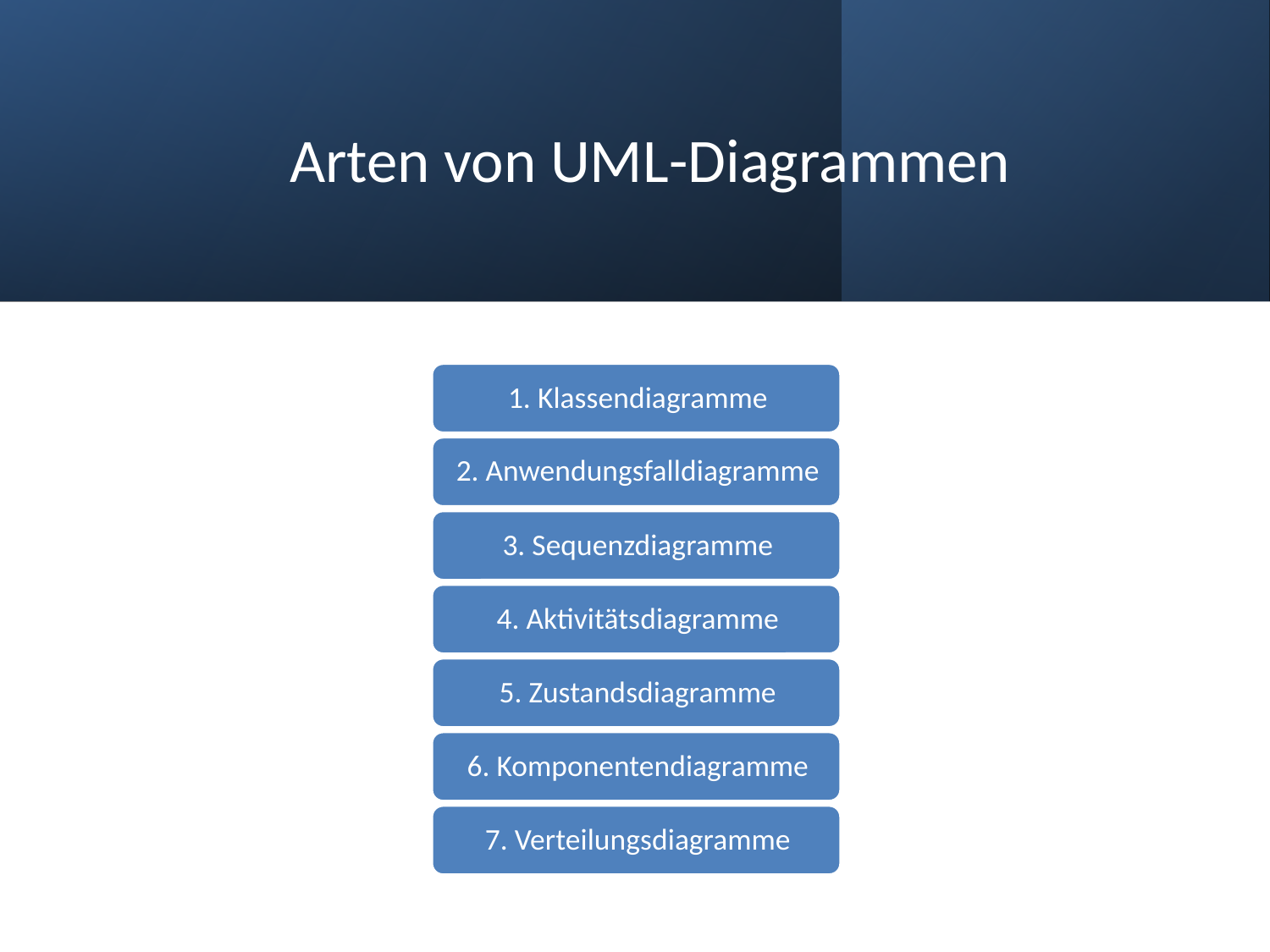

# Arten von UML-Diagrammen
1. Klassendiagramme
2. Anwendungsfalldiagramme
3. Sequenzdiagramme
4. Aktivitätsdiagramme
5. Zustandsdiagramme
6. Komponentendiagramme
7. Verteilungsdiagramme